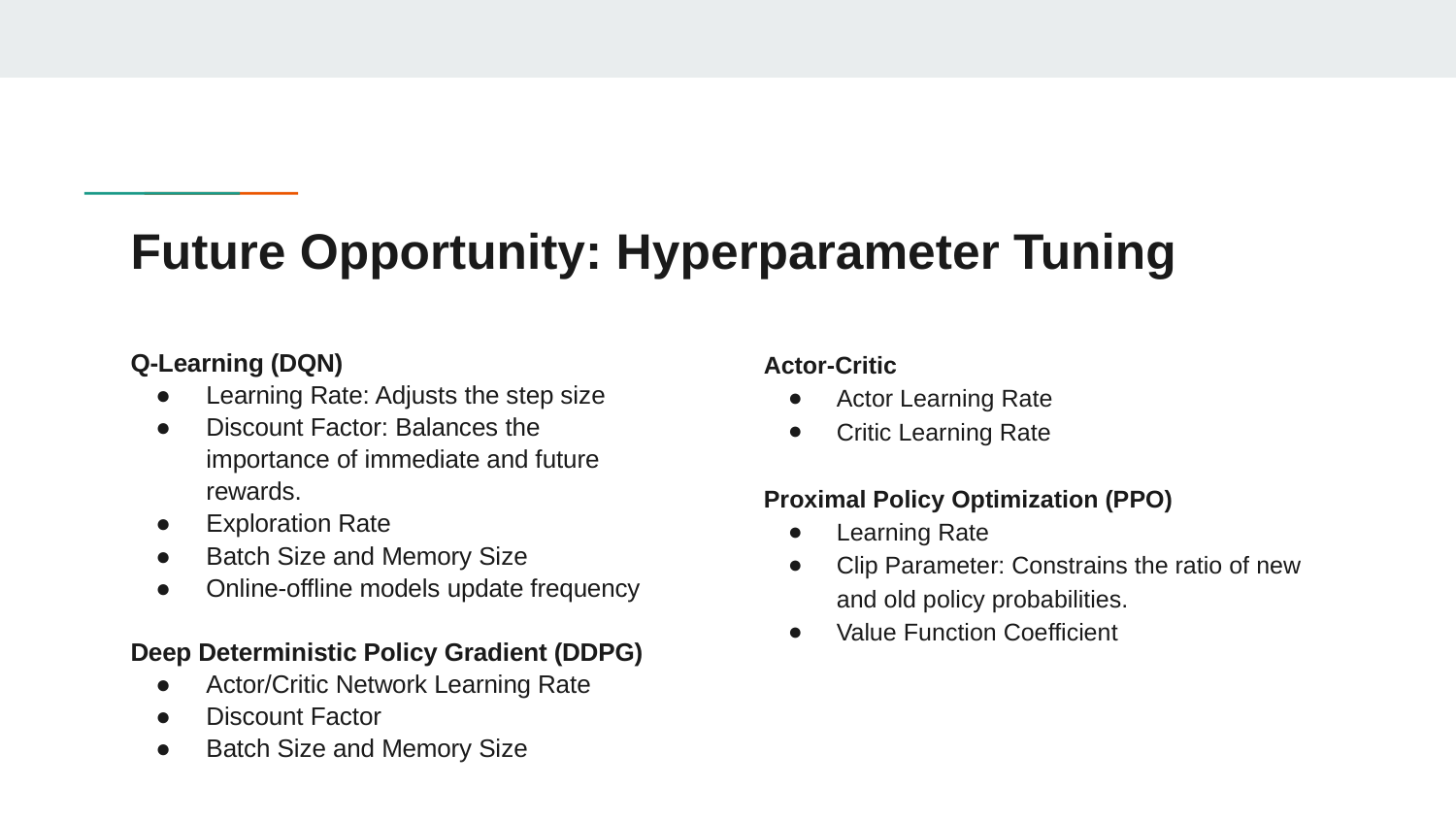

# Future Opportunity: Hyperparameter Tuning
Actor-Critic
Actor Learning Rate
Critic Learning Rate

Proximal Policy Optimization (PPO)
Learning Rate
Clip Parameter: Constrains the ratio of new and old policy probabilities.
Value Function Coefficient
Q-Learning (DQN)
Learning Rate: Adjusts the step size
Discount Factor: Balances the importance of immediate and future rewards.
Exploration Rate
Batch Size and Memory Size
Online-offline models update frequency

Deep Deterministic Policy Gradient (DDPG)
Actor/Critic Network Learning Rate
Discount Factor
Batch Size and Memory Size